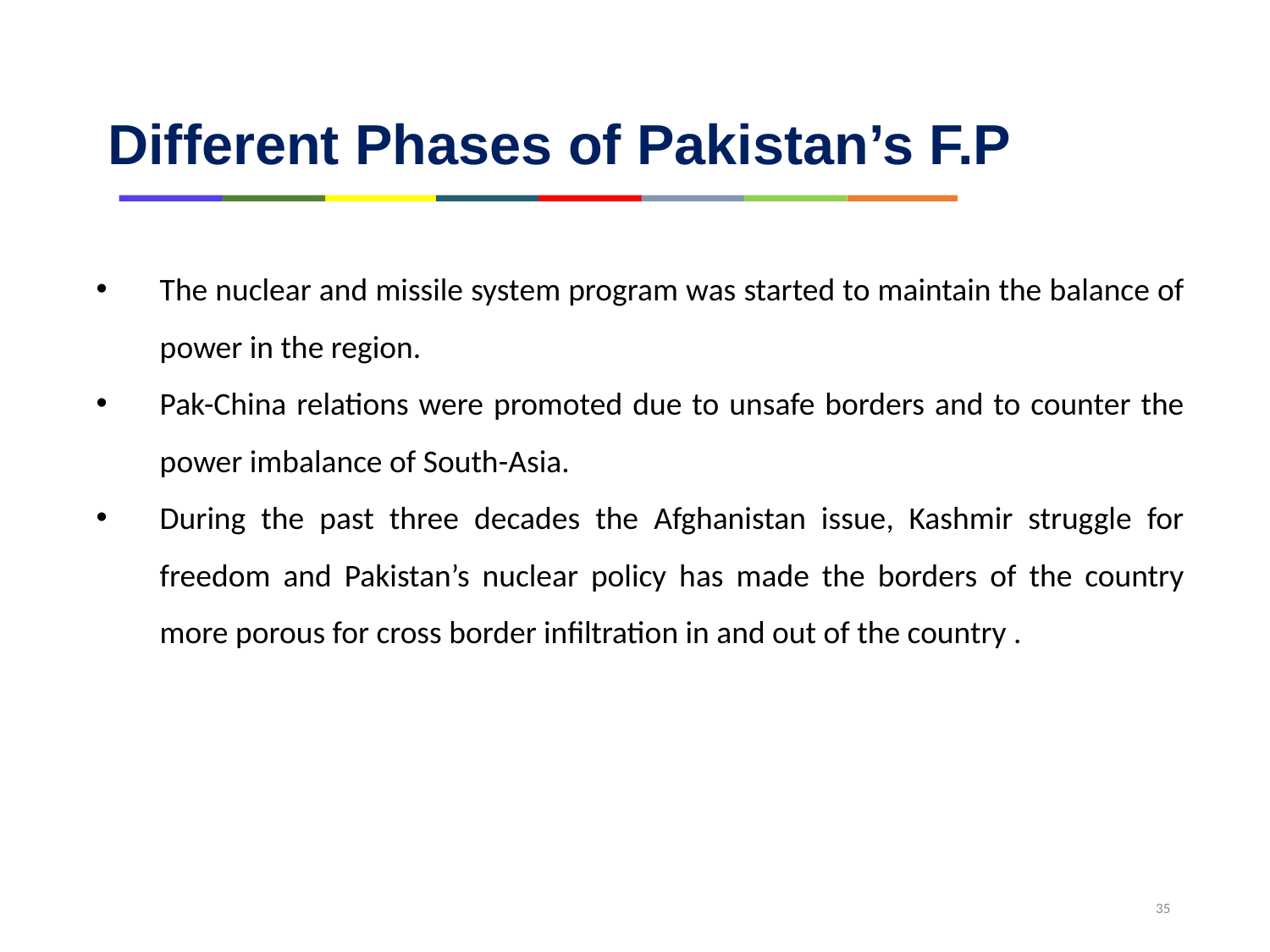

Different Phases of Pakistan’s F.P

The nuclear and missile system program was started to maintain the balance of power in the region.
Pak-China relations were promoted due to unsafe borders and to counter the power imbalance of South-Asia.
During the past three decades the Afghanistan issue, Kashmir struggle for freedom and Pakistan’s nuclear policy has made the borders of the country more porous for cross border infiltration in and out of the country .
35